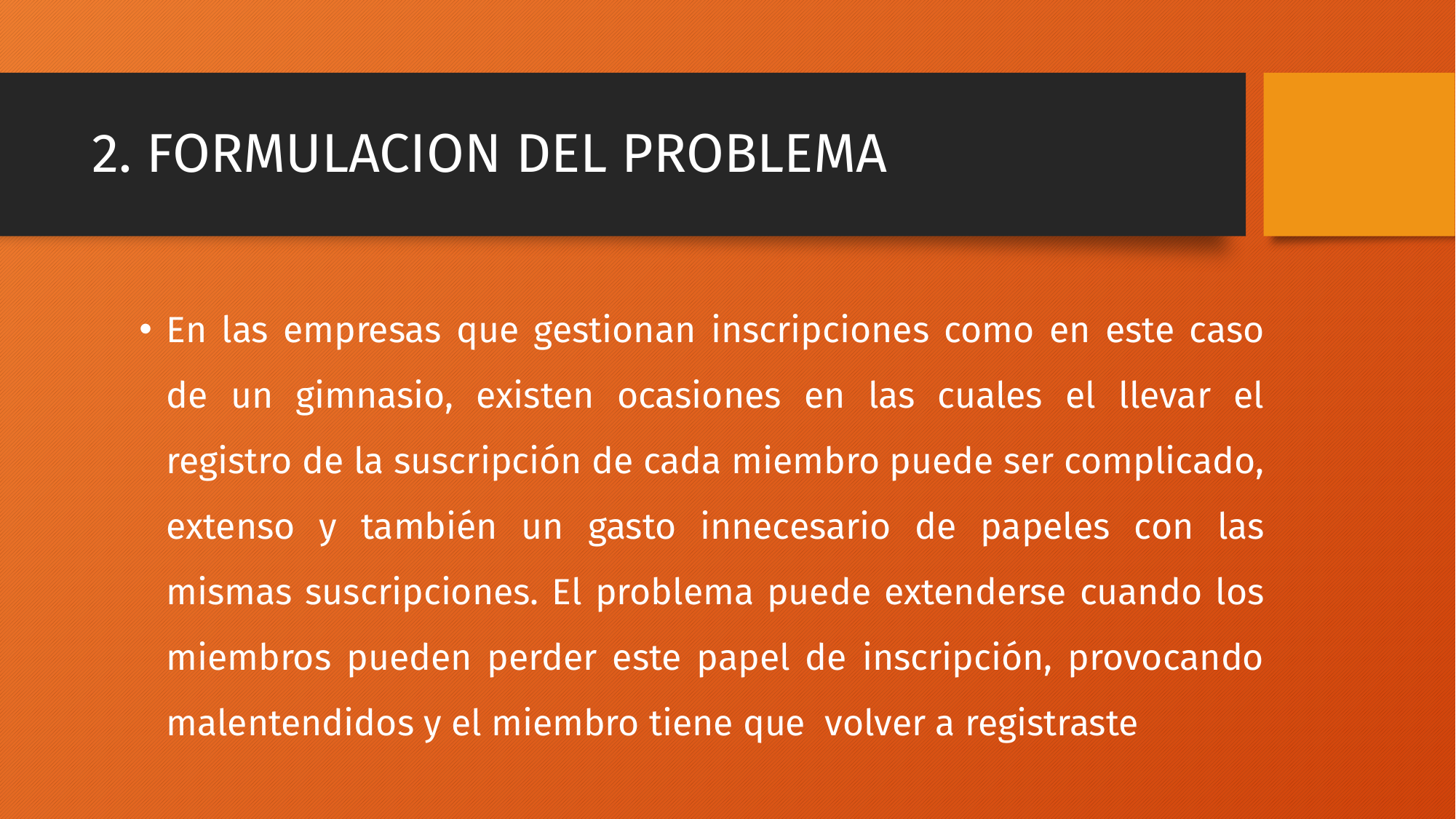

# 2. FORMULACION DEL PROBLEMA
En las empresas que gestionan inscripciones como en este caso de un gimnasio, existen ocasiones en las cuales el llevar el registro de la suscripción de cada miembro puede ser complicado, extenso y también un gasto innecesario de papeles con las mismas suscripciones. El problema puede extenderse cuando los miembros pueden perder este papel de inscripción, provocando malentendidos y el miembro tiene que  volver a registraste